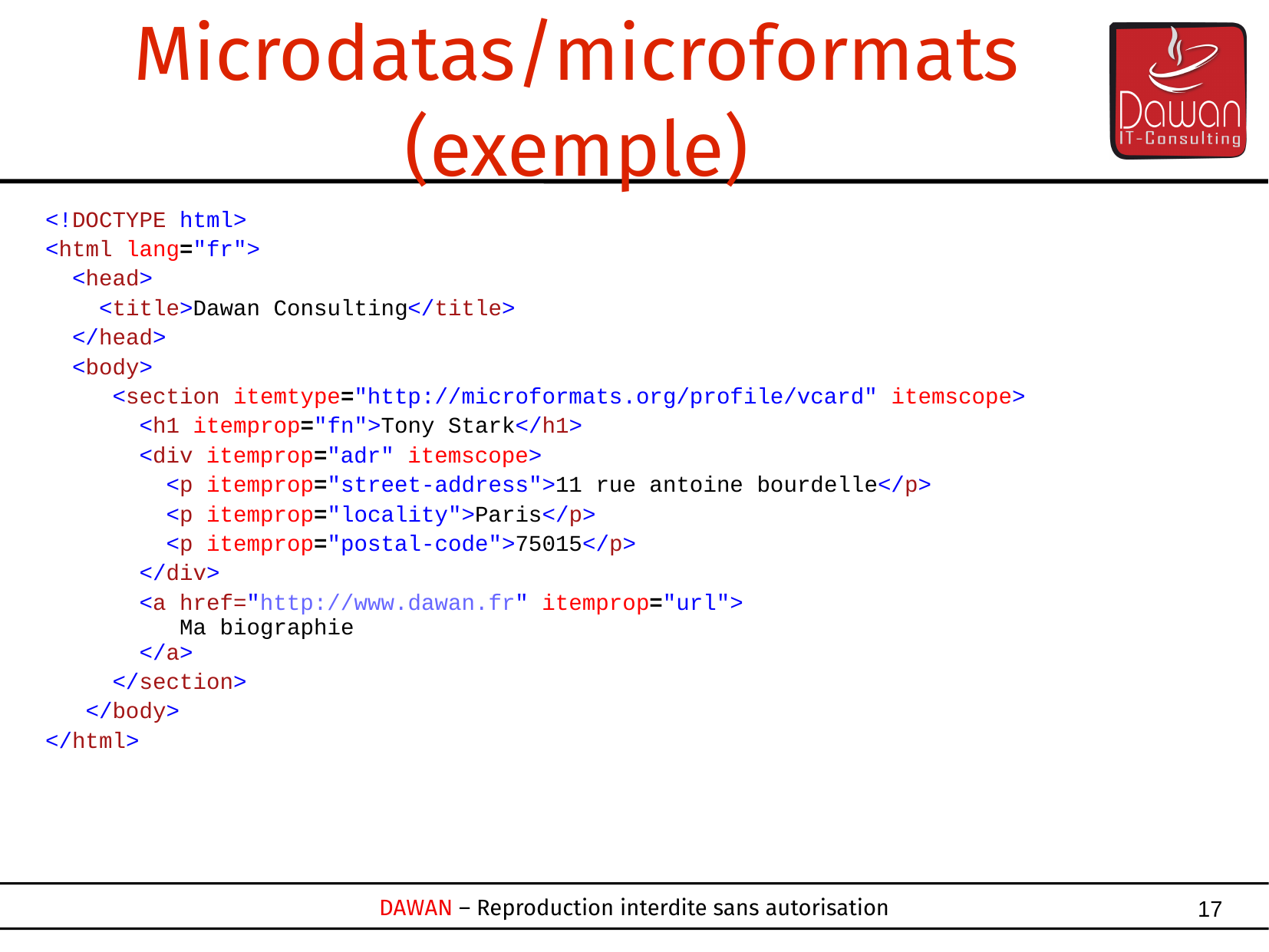

Microdatas/microformats (exemple)
<!DOCTYPE html>
<html lang="fr">
  <head>
    <title>Dawan Consulting</title>
  </head>
  <body>
     <section itemtype="http://microformats.org/profile/vcard" itemscope>
       <h1 itemprop="fn">Tony Stark</h1>
       <div itemprop="adr" itemscope>
         <p itemprop="street-address">11 rue antoine bourdelle</p>
         <p itemprop="locality">Paris</p>
         <p itemprop="postal-code">75015</p>
       </div>
       <a href="http://www.dawan.fr" itemprop="url">
          Ma biographie
       </a>
     </section>
   </body>
</html>
17